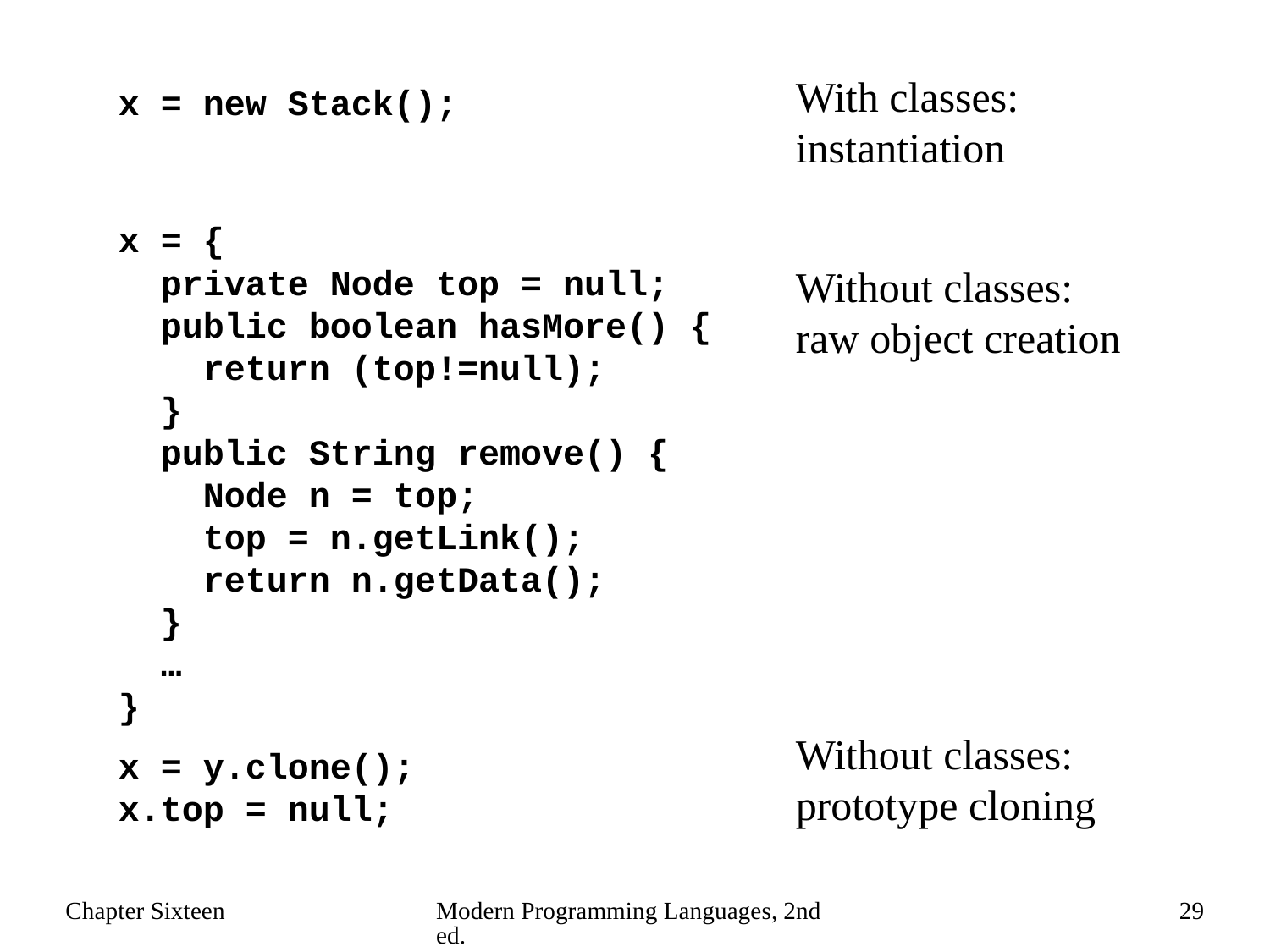

With classes: instantiation
x = new Stack();
x = {
  private Node top = null;
  public boolean hasMore() {
    return (top!=null);
  }
  public String remove() {
    Node n = top;
    top = n.getLink();
    return n.getData();
  }
  …
}
x = y.clone();
x.top = null;
Without classes: raw object creation
Without classes: prototype cloning
Chapter Sixteen
Modern Programming Languages, 2nd ed.
29